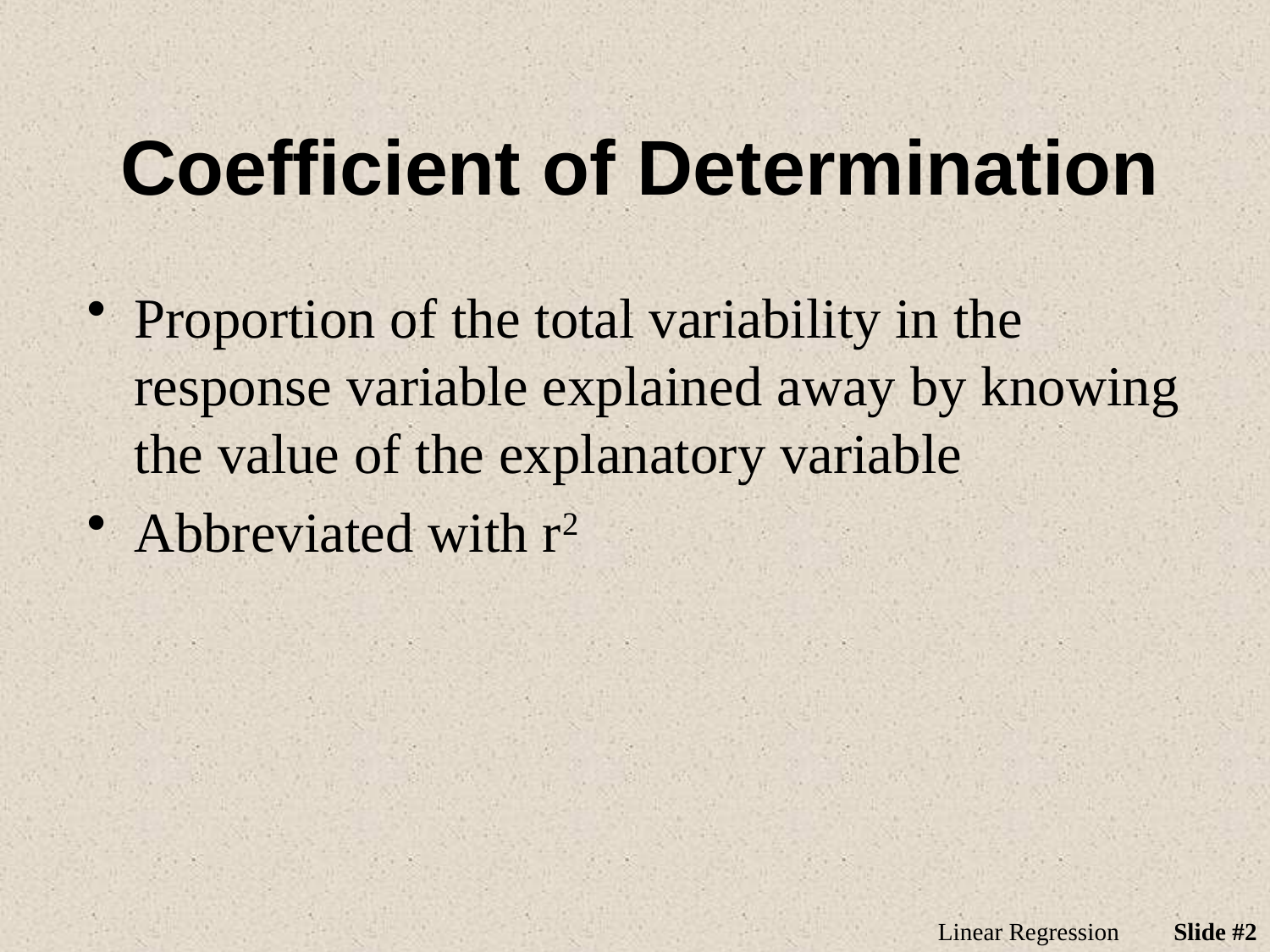

# Coefficient of Determination
Proportion of the total variability in the response variable explained away by knowing the value of the explanatory variable
Abbreviated with r2
Linear Regression
Slide #2